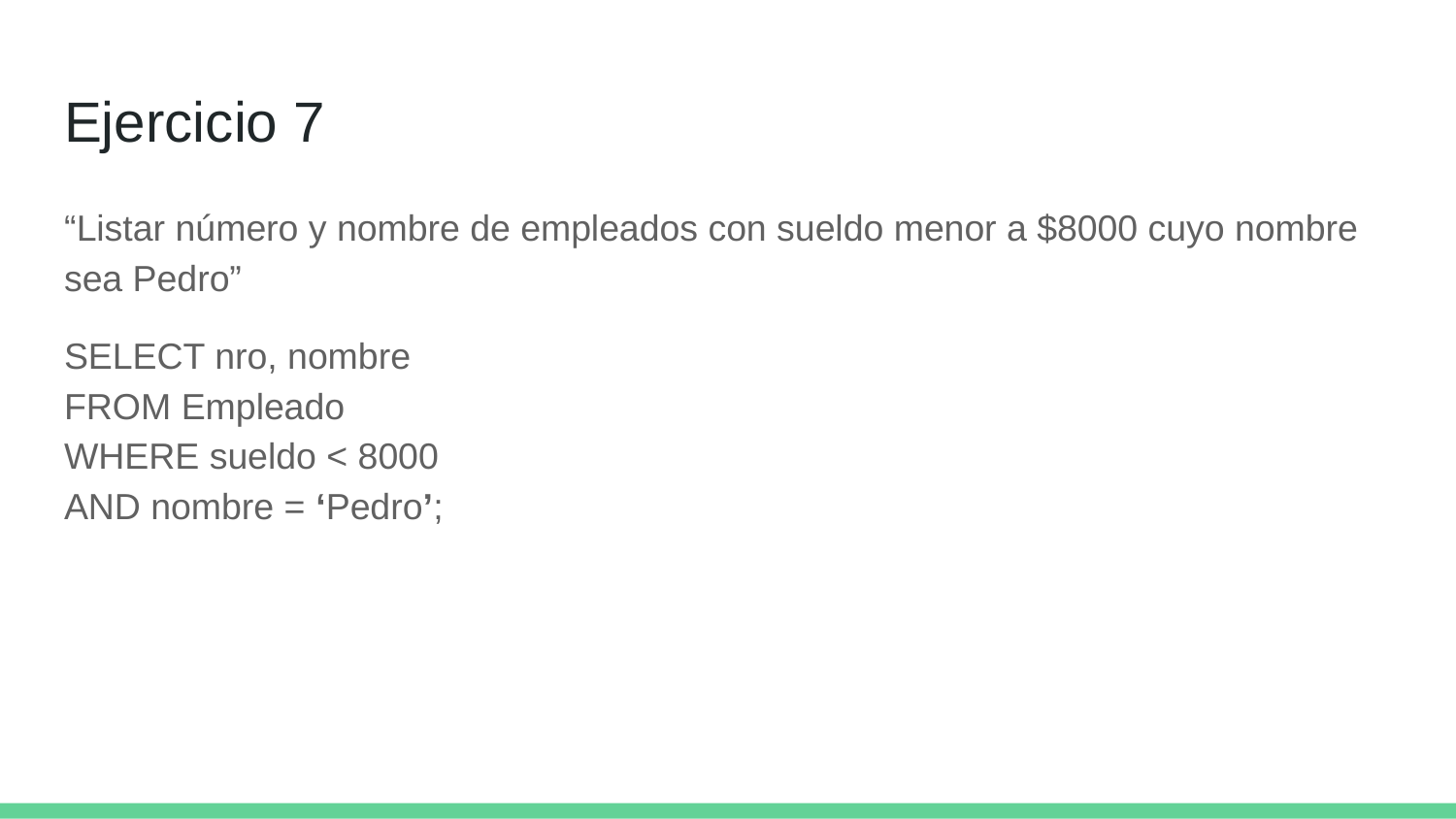

# Ejercicio 7
“Listar número y nombre de empleados con sueldo menor a $8000 cuyo nombre sea Pedro”
SELECT nro, nombre
FROM Empleado
WHERE sueldo < 8000
AND nombre = ‘Pedro’;